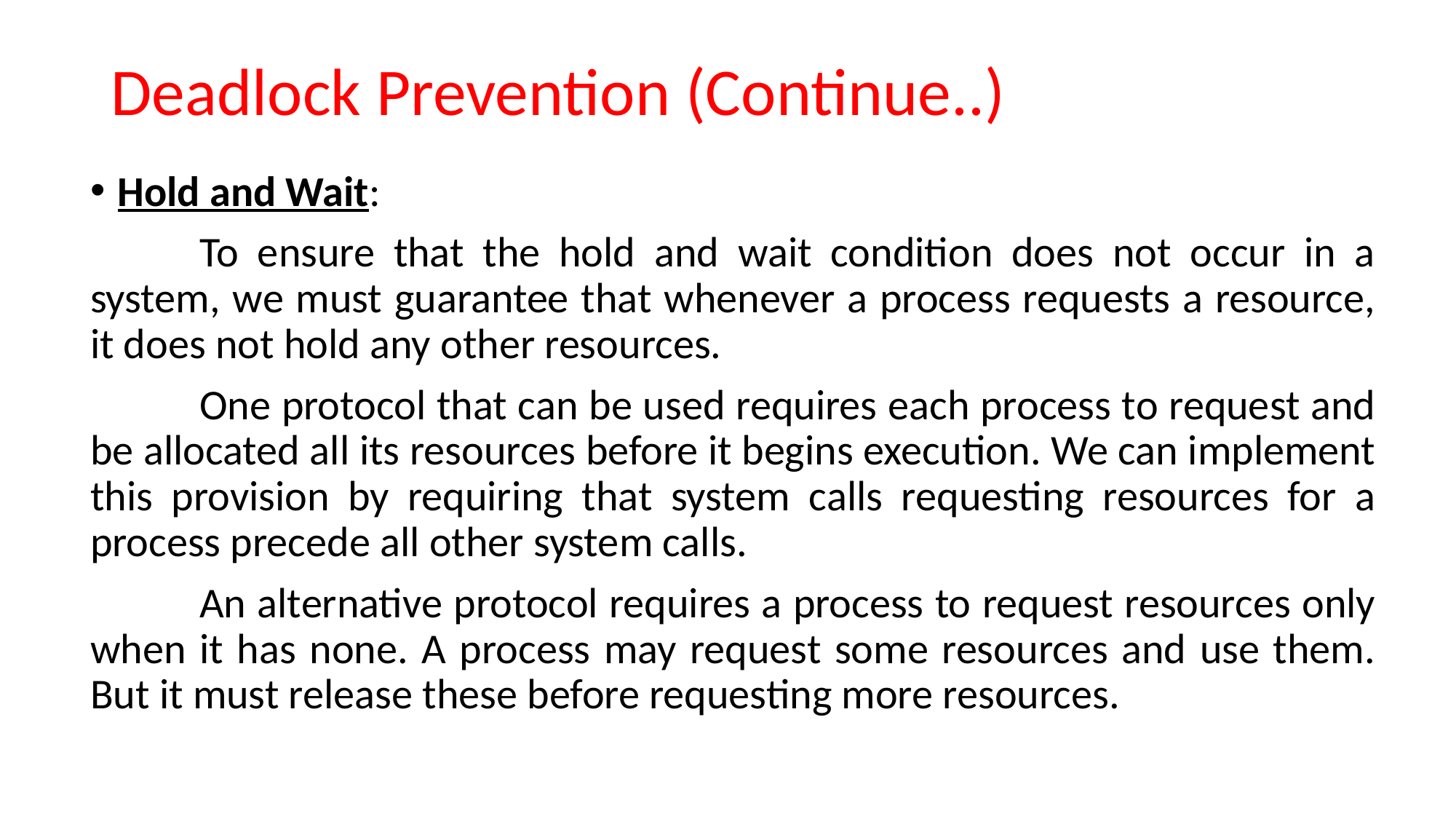

# Deadlock Prevention (Continue..)
Hold and Wait:
	To ensure that the hold and wait condition does not occur in a system, we must guarantee that whenever a process requests a resource, it does not hold any other resources.
	One protocol that can be used requires each process to request and be allocated all its resources before it begins execution. We can implement this provision by requiring that system calls requesting resources for a process precede all other system calls.
	An alternative protocol requires a process to request resources only when it has none. A process may request some resources and use them. But it must release these before requesting more resources.